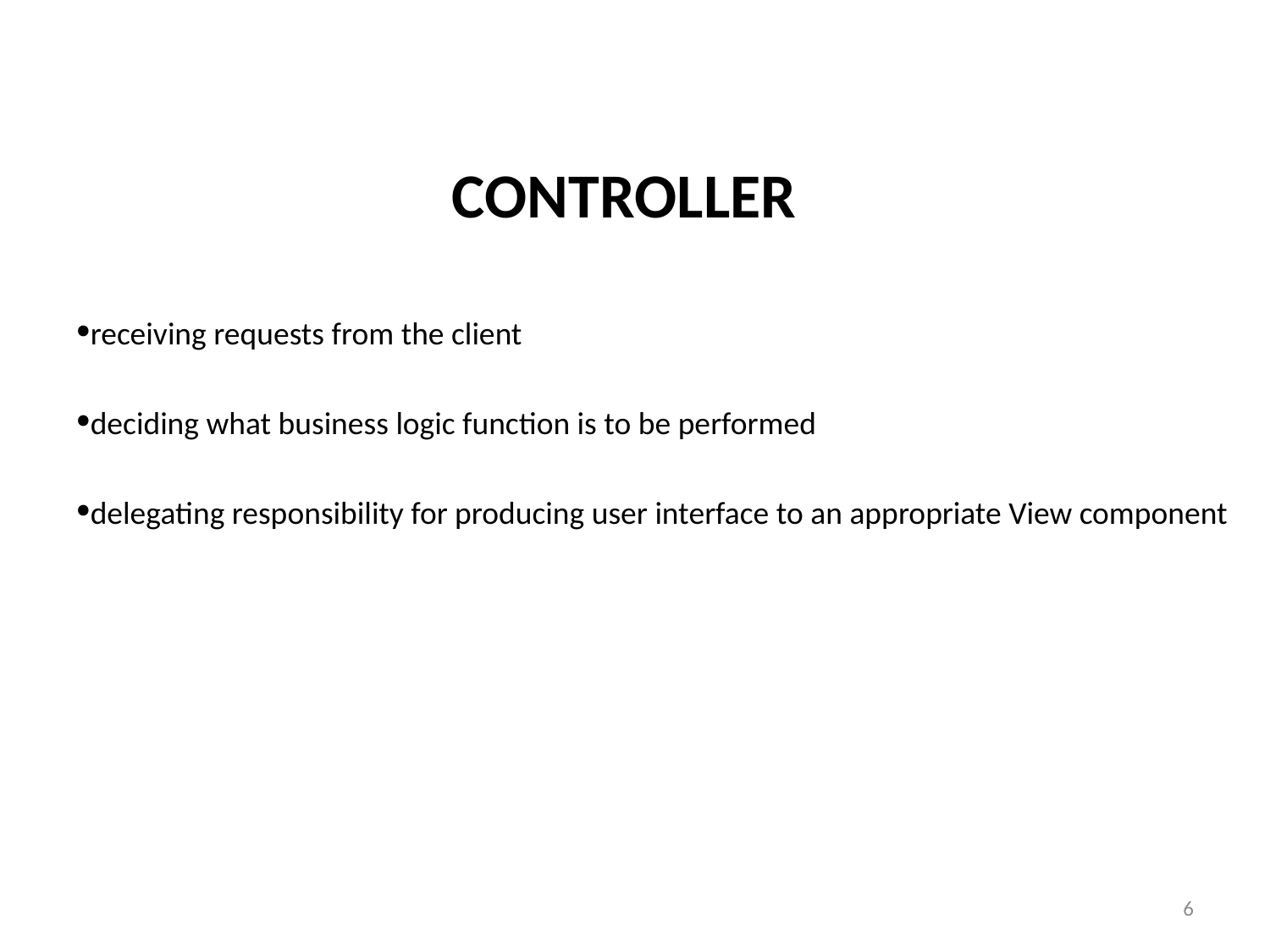

# CONTROLLER
receiving requests from the client

deciding what business logic function is to be performed

delegating responsibility for producing user interface to an appropriate View component

6